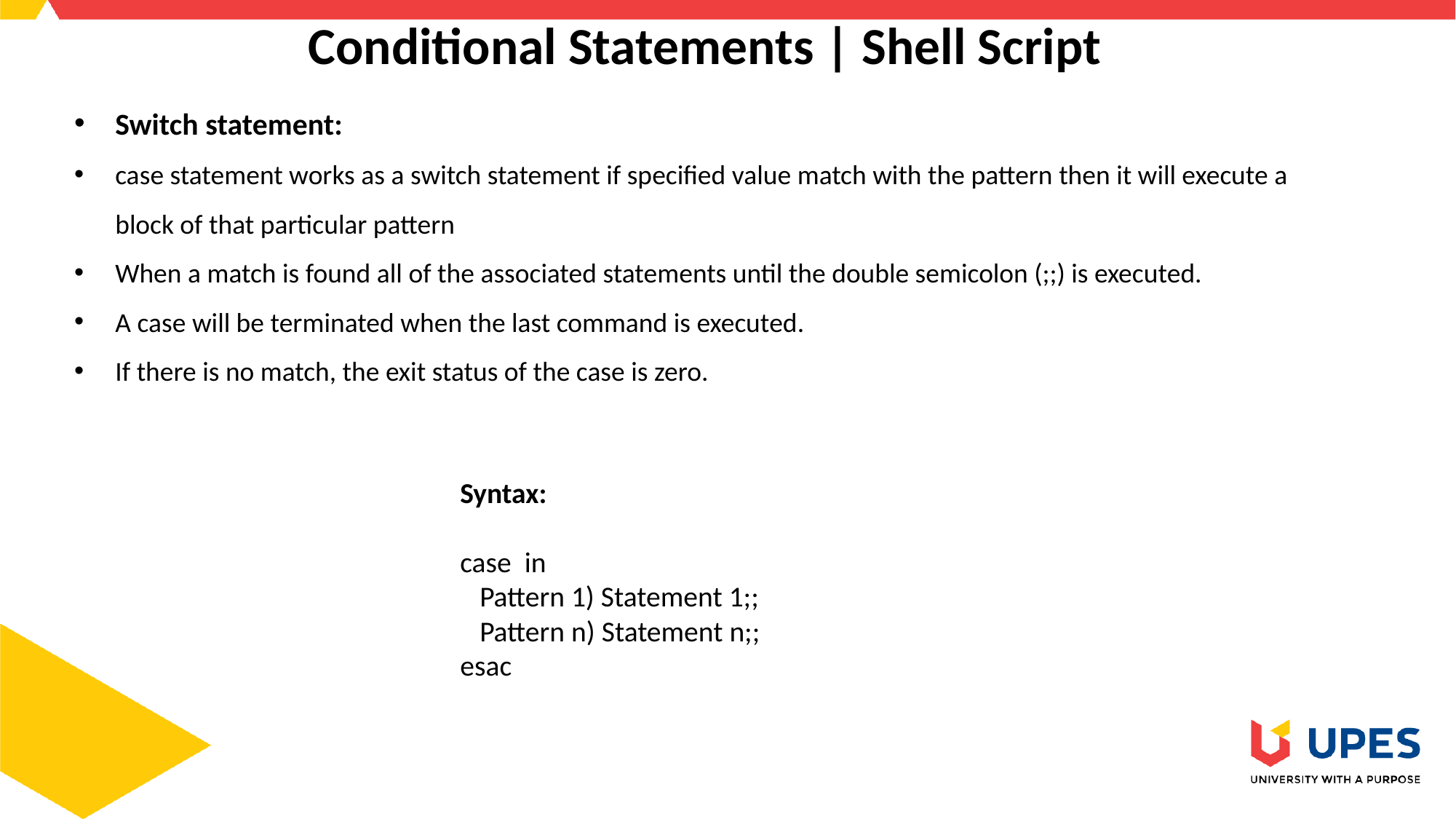

# Conditional Statements | Shell Script
Switch statement:
case statement works as a switch statement if specified value match with the pattern then it will execute a block of that particular pattern
When a match is found all of the associated statements until the double semicolon (;;) is executed.
A case will be terminated when the last command is executed.
If there is no match, the exit status of the case is zero.
Syntax:

case  in
   Pattern 1) Statement 1;;
   Pattern n) Statement n;;
esac